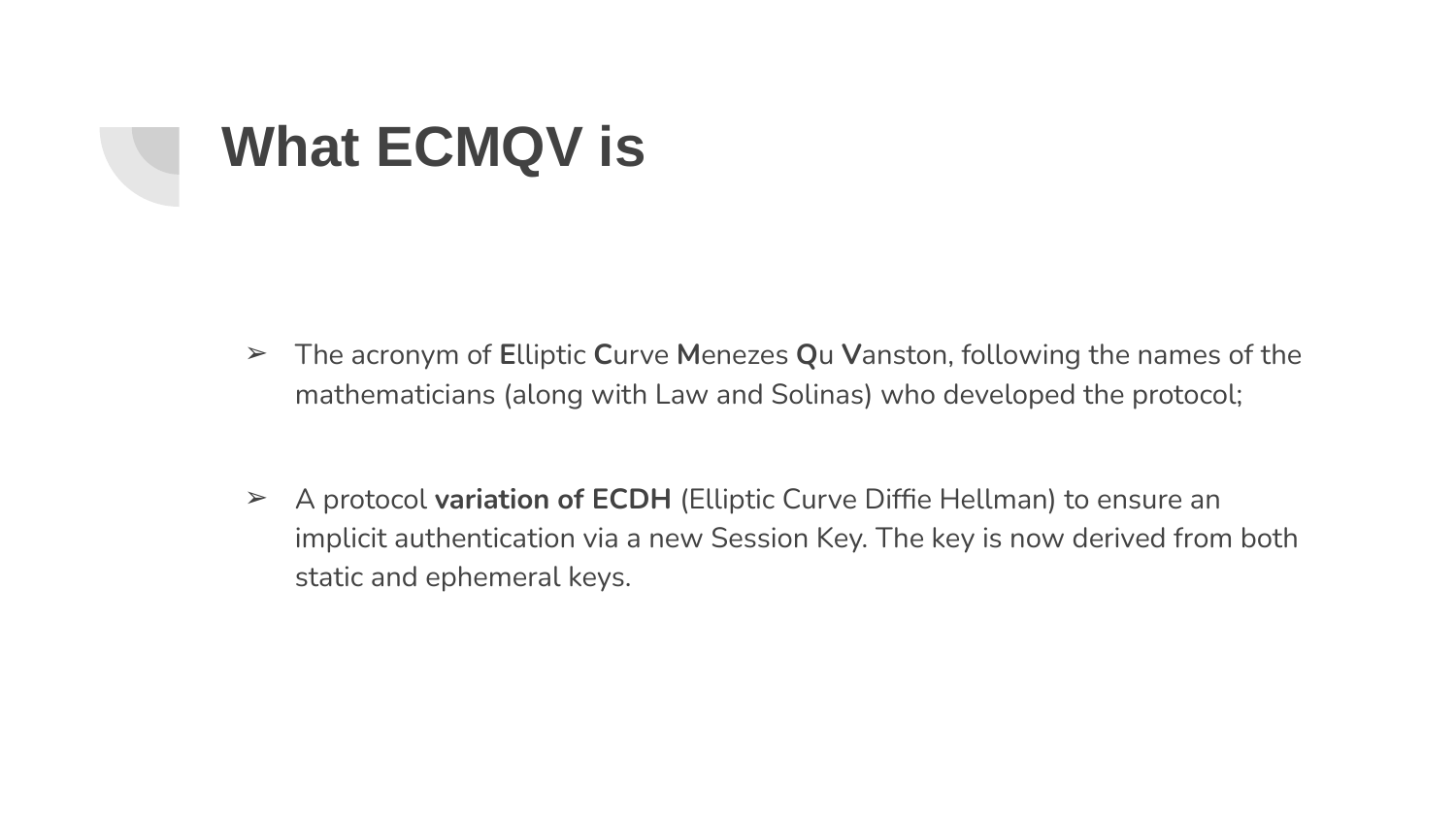

# What ECMQV is
The acronym of Elliptic Curve Menezes Qu Vanston, following the names of the mathematicians (along with Law and Solinas) who developed the protocol;

A protocol variation of ECDH (Elliptic Curve Diffie Hellman) to ensure an implicit authentication via a new Session Key. The key is now derived from both static and ephemeral keys.